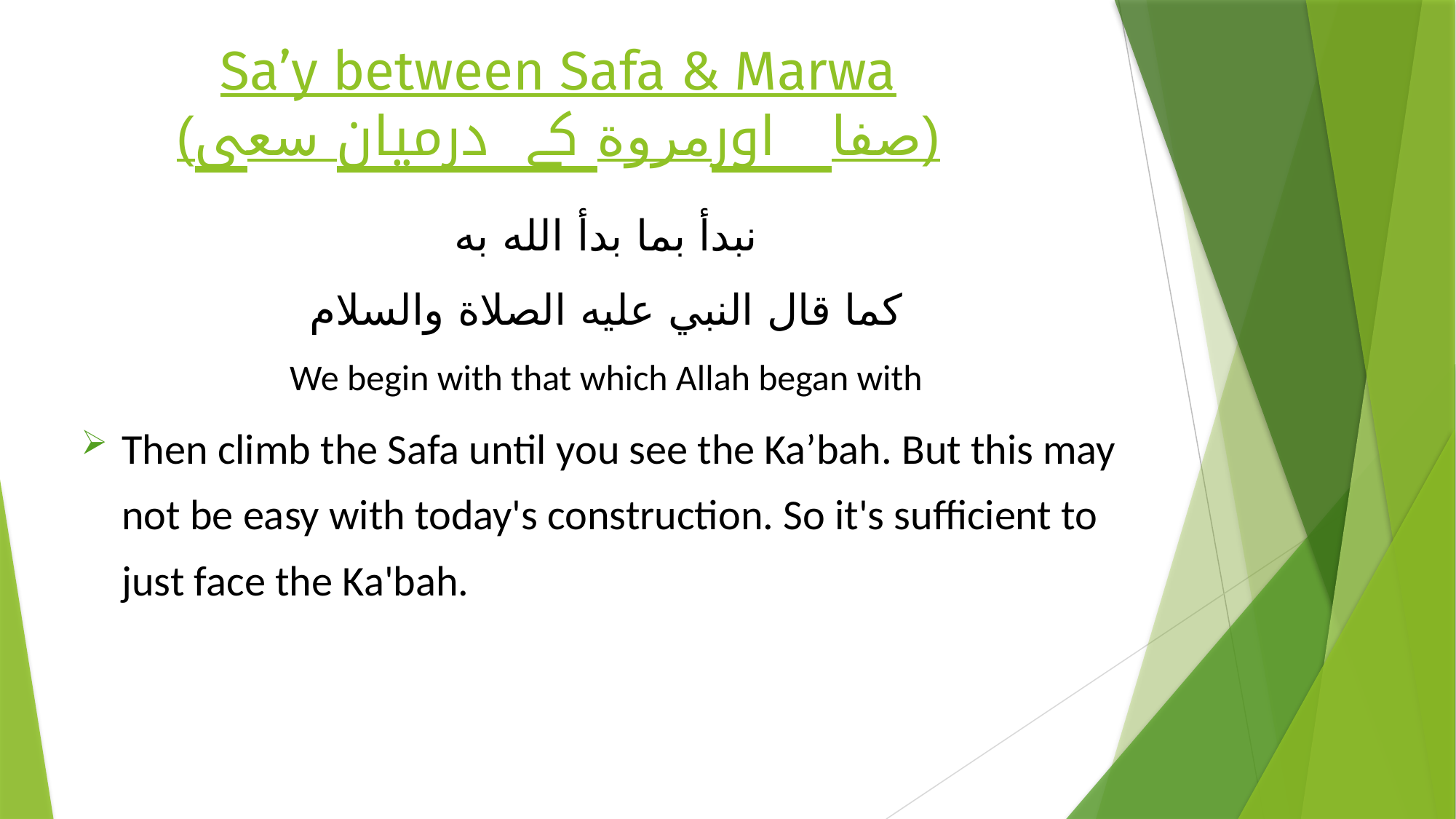

# Sa’y between Safa & Marwa (صفا   اورمروة کے  درمیان سعی)
نبدأ بما بدأ الله به
كما قال النبي عليه الصلاة والسلام
We begin with that which Allah began with
Then climb the Safa until you see the Ka’bah. But this may not be easy with today's construction. So it's sufficient to just face the Ka'bah.